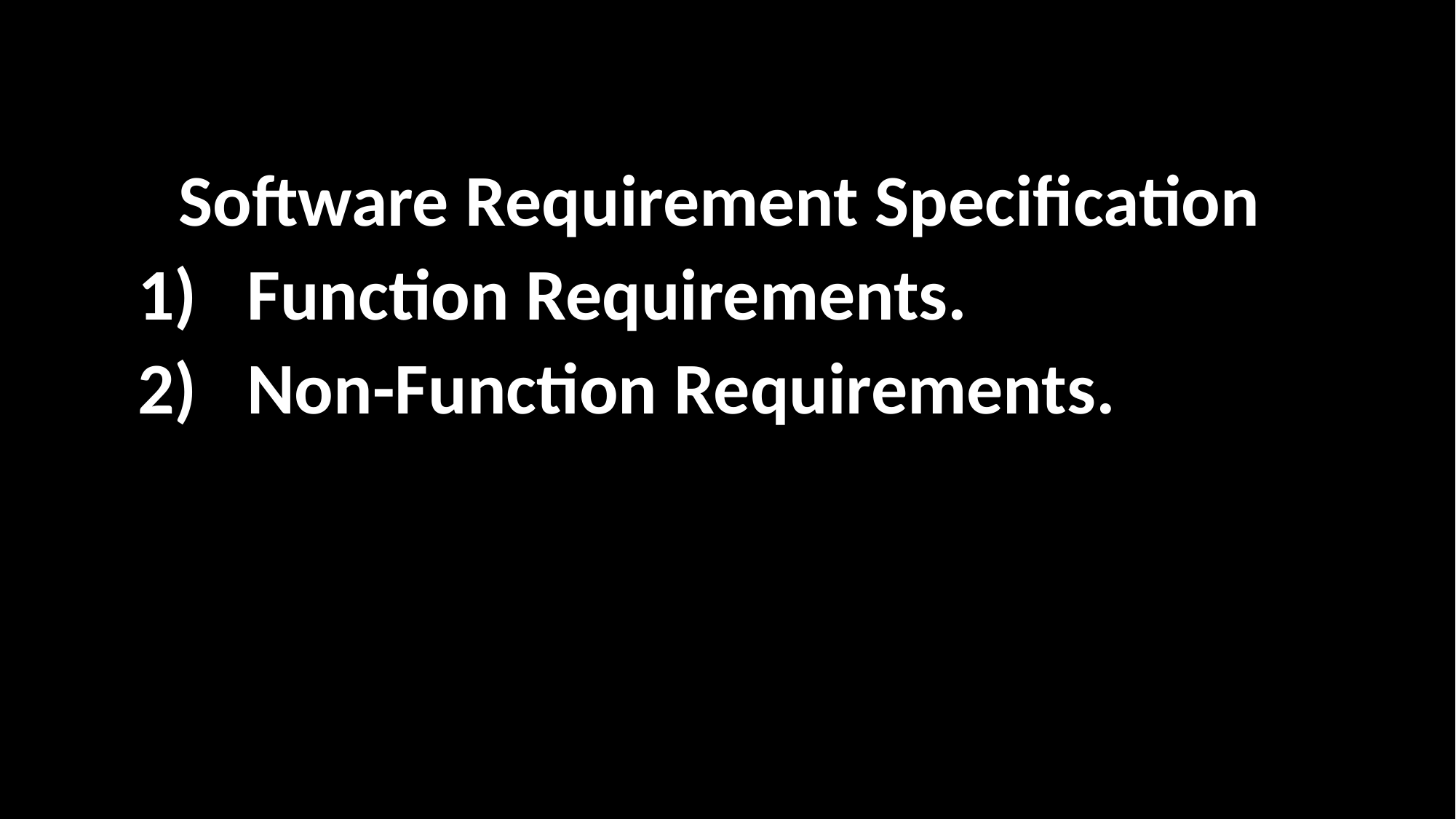

Software Requirement Specification
Function Requirements.
Non-Function Requirements.